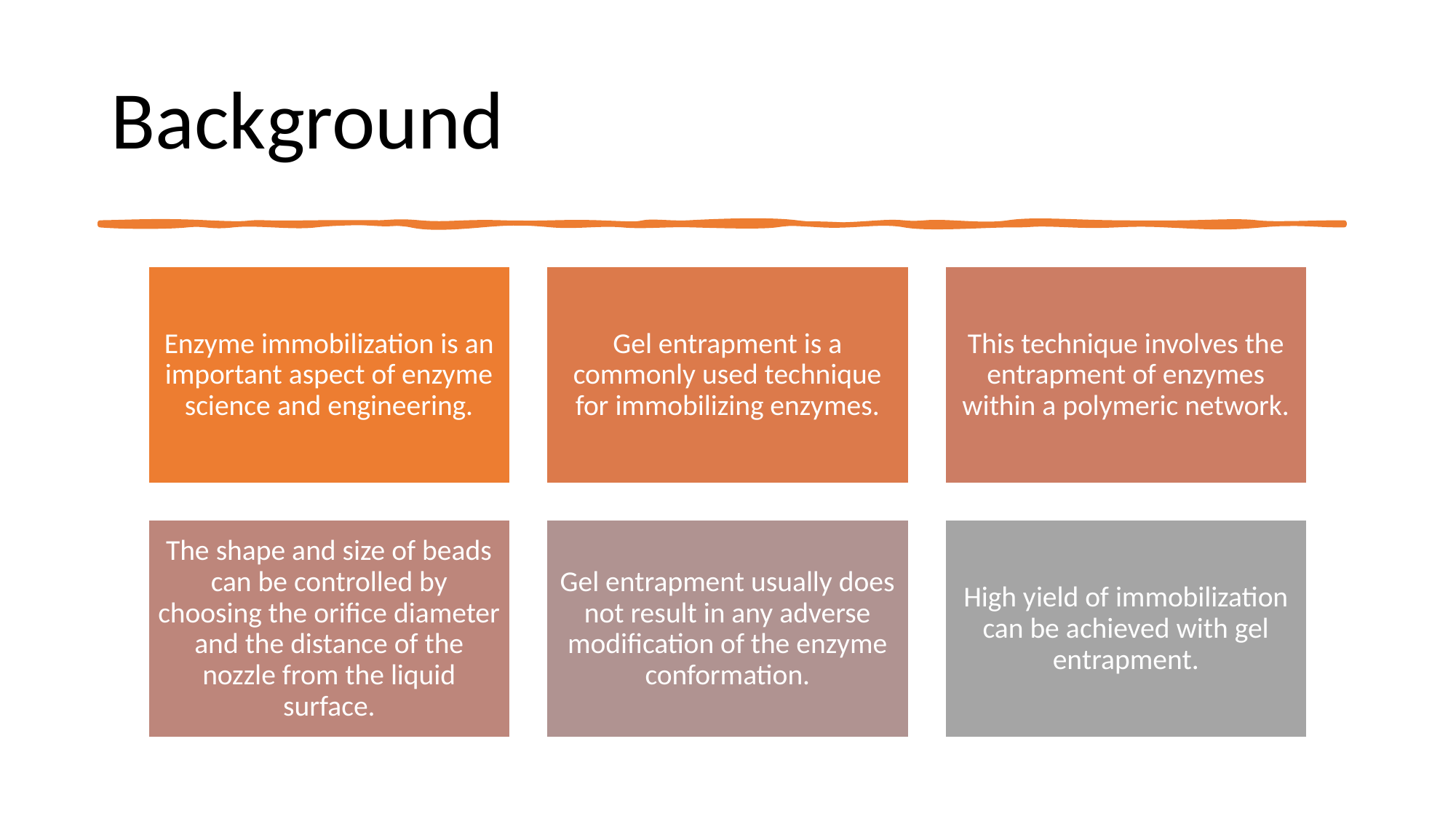

# Background

Enzyme immobilization is an important aspect of enzyme science and engineering.
Gel entrapment is a commonly used technique for immobilizing enzymes.
This technique involves the entrapment of enzymes within a polymeric network.
The shape and size of beads can be controlled by choosing the orifice diameter and the distance of the nozzle from the liquid surface.
Gel entrapment usually does not result in any adverse modification of the enzyme conformation.
High yield of immobilization can be achieved with gel entrapment.